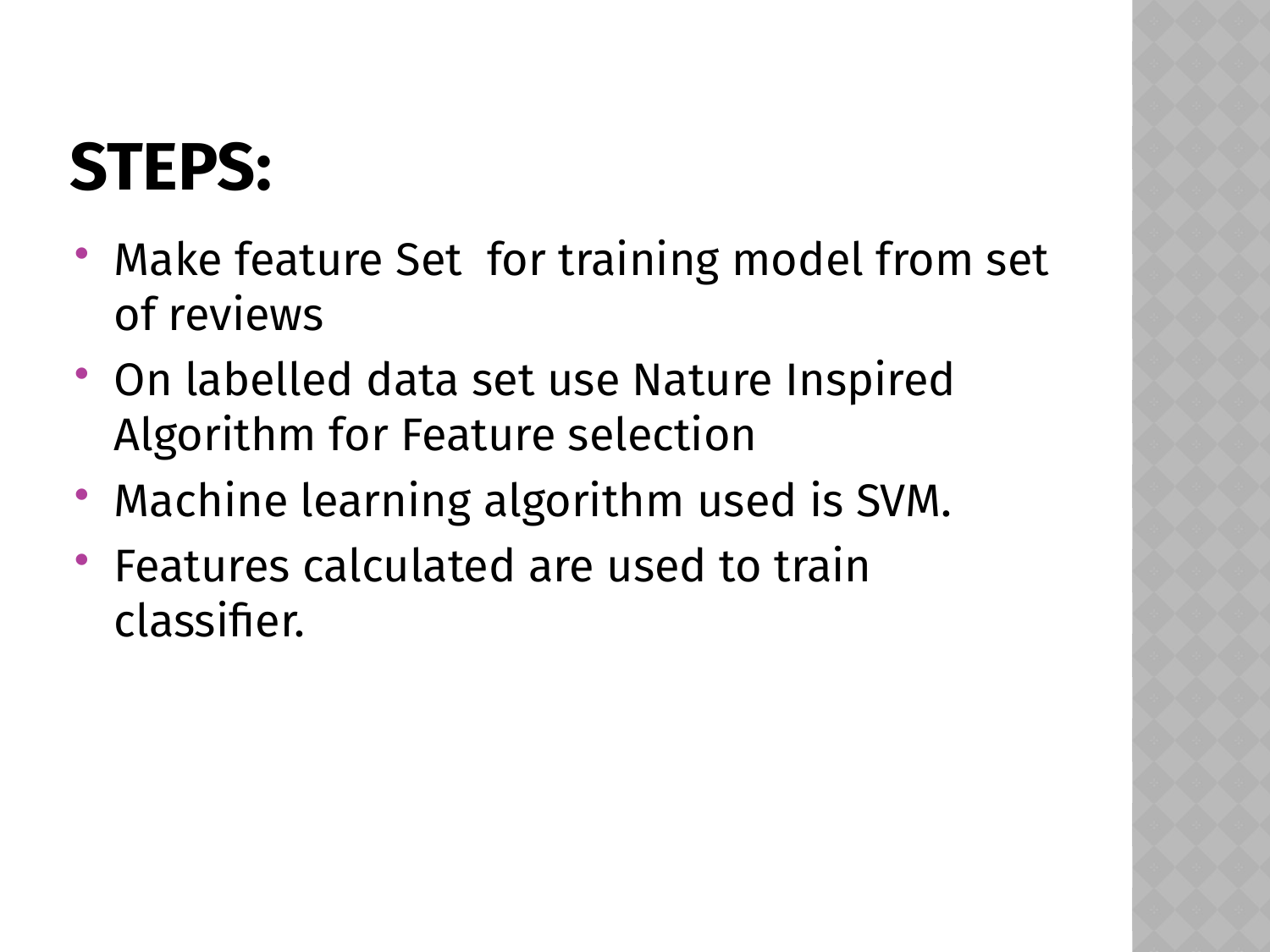

# Steps:
Make feature Set  for training model from set of reviews
On labelled data set use Nature Inspired Algorithm for Feature selection
Machine learning algorithm used is SVM.
Features calculated are used to train classifier.